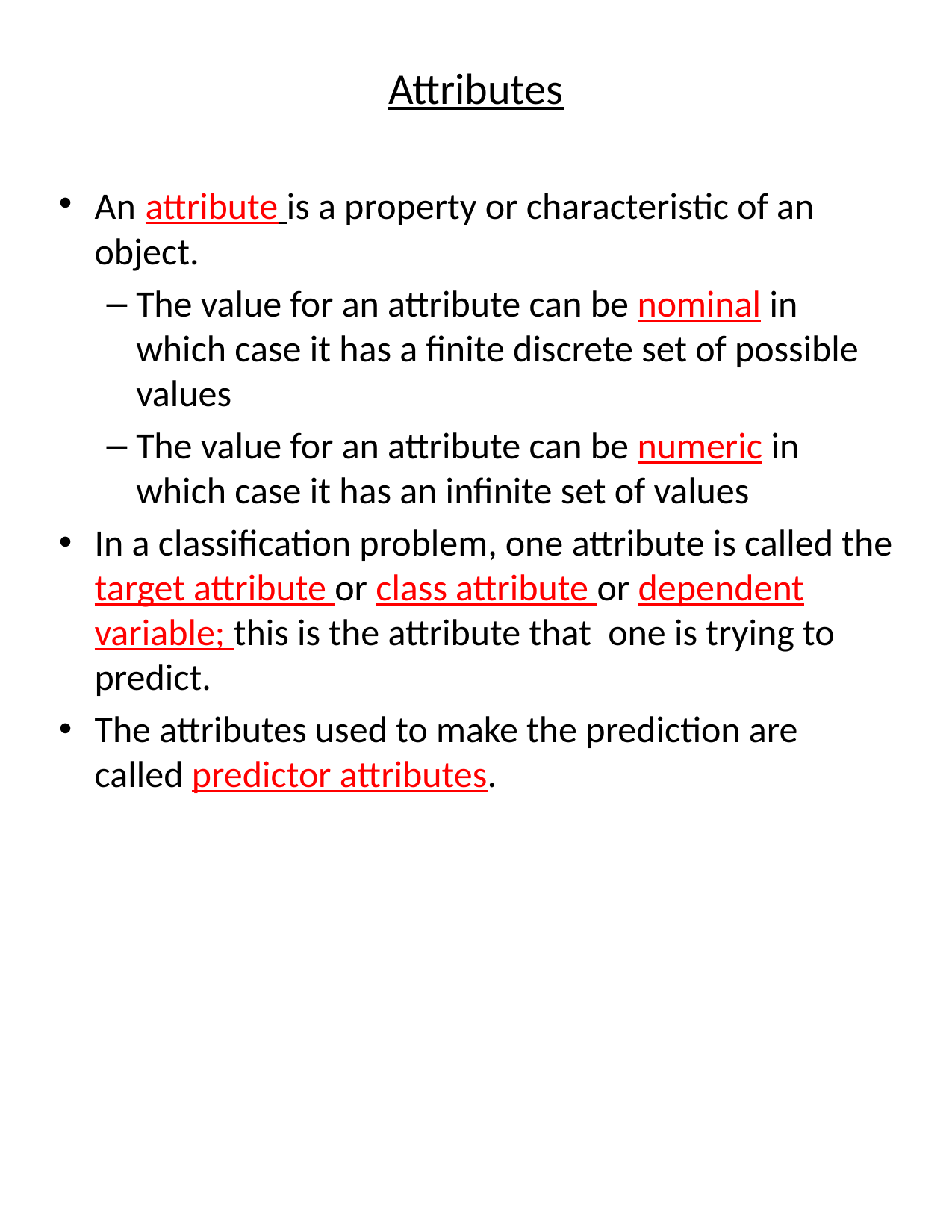

# Attributes
An attribute is a property or characteristic of an object.
The value for an attribute can be nominal in which case it has a finite discrete set of possible values
The value for an attribute can be numeric in which case it has an infinite set of values
In a classification problem, one attribute is called the target attribute or class attribute or dependent variable; this is the attribute that  one is trying to predict.
The attributes used to make the prediction are called predictor attributes.